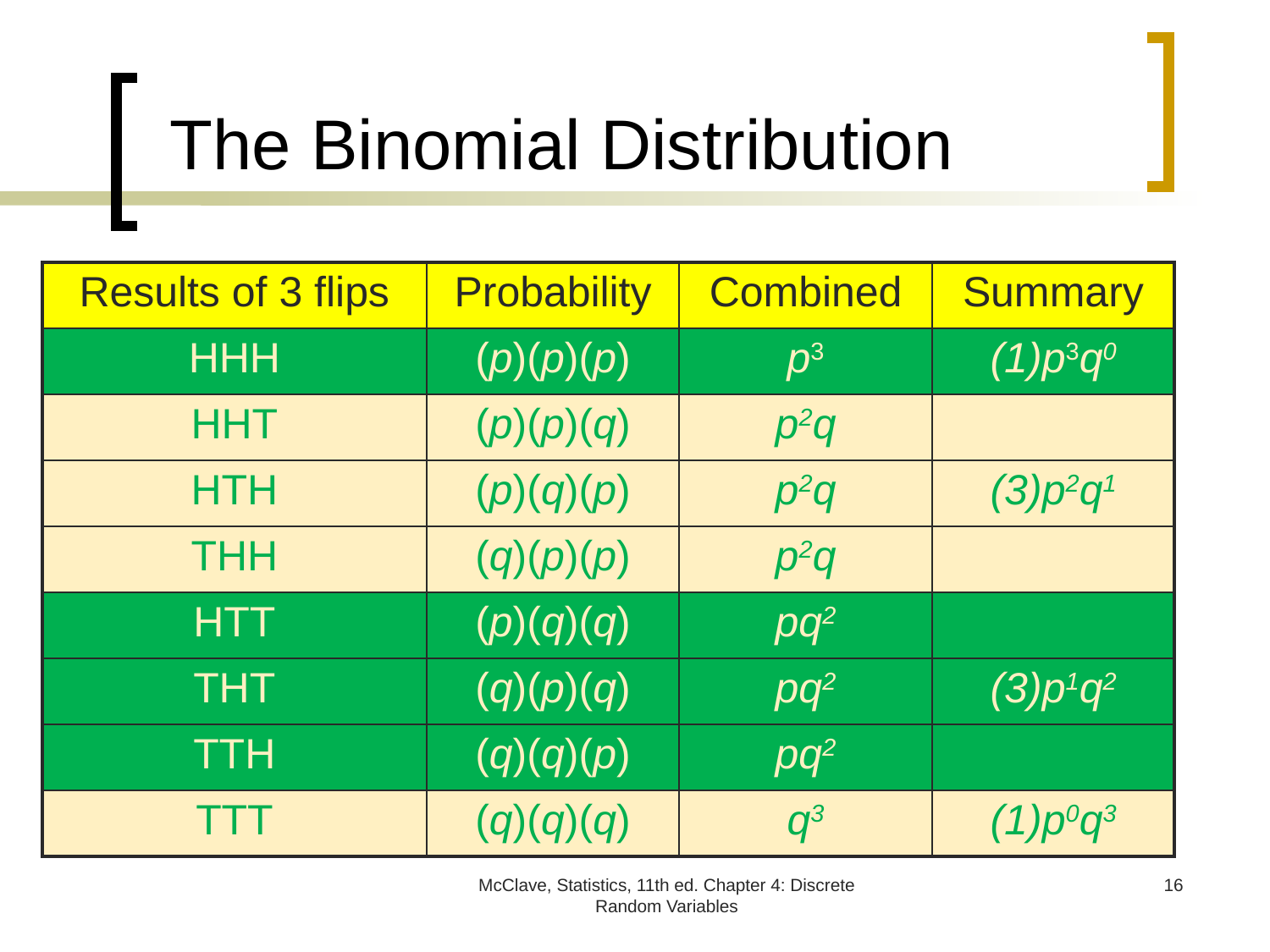

The Binomial Distribution
| Results of 3 flips | Probability | Combined | Summary |
| --- | --- | --- | --- |
| HHH | (p)(p)(p) | p3 | (1)p3q0 |
| HHT | (p)(p)(q) | p2q |  |
| HTH | (p)(q)(p) | p2q | (3)p2q1 |
| THH | (q)(p)(p) | p2q |  |
| HTT | (p)(q)(q) | pq2 |  |
| THT | (q)(p)(q) | pq2 | (3)p1q2 |
| TTH | (q)(q)(p) | pq2 |  |
| TTT | (q)(q)(q) | q3 | (1)p0q3 |
McClave, Statistics, 11th ed. Chapter 4: Discrete Random Variables
16